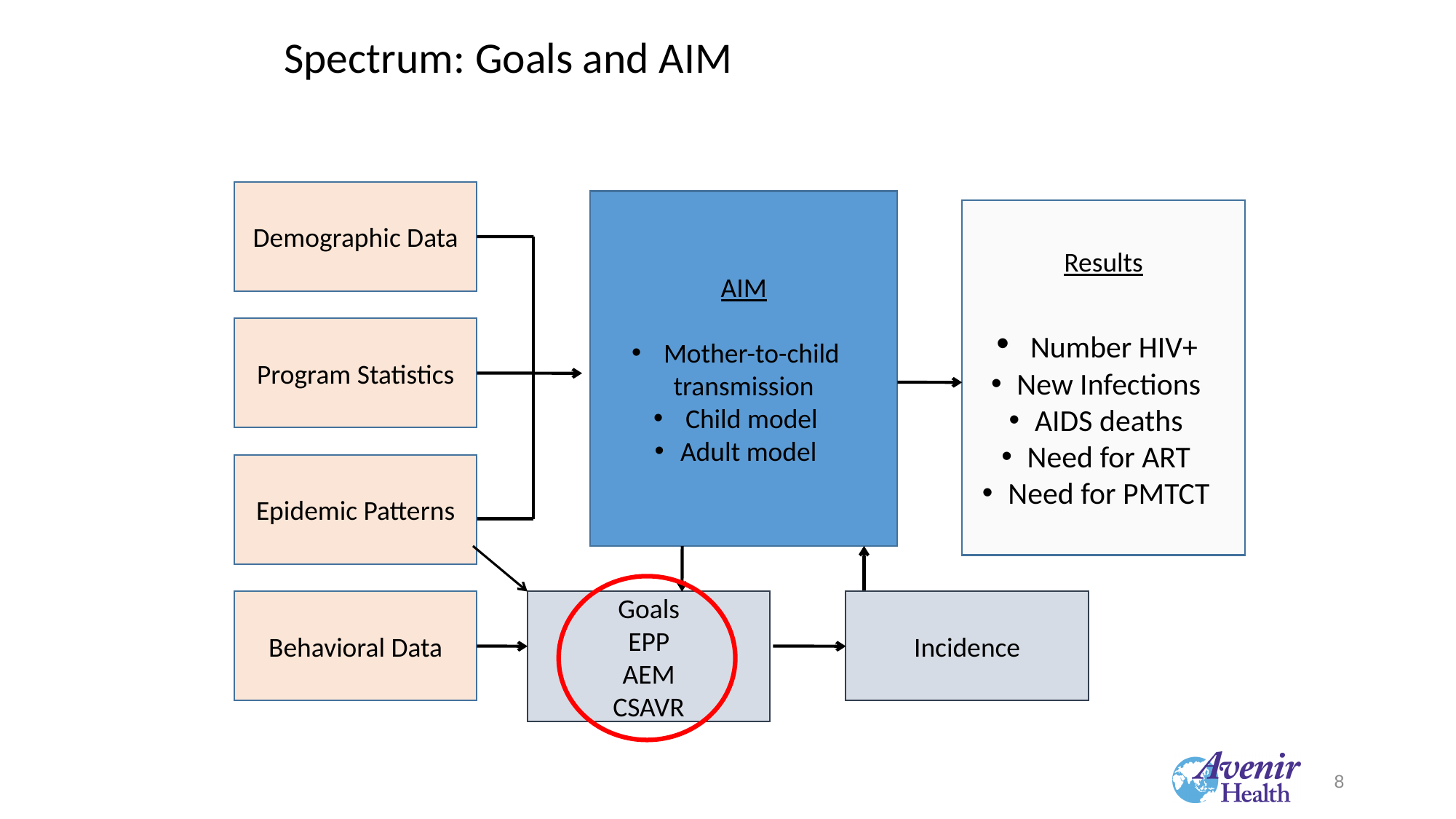

# Spectrum: Goals and AIM
Demographic Data
AIM

 Mother-to-child transmission
 Child model
Adult model
Results

 Number HIV+
New Infections
AIDS deaths
Need for ART
Need for PMTCT
Program Statistics
Epidemic Patterns

Goals
EPP
AEM
CSAVR
Behavioral Data
Incidence
8